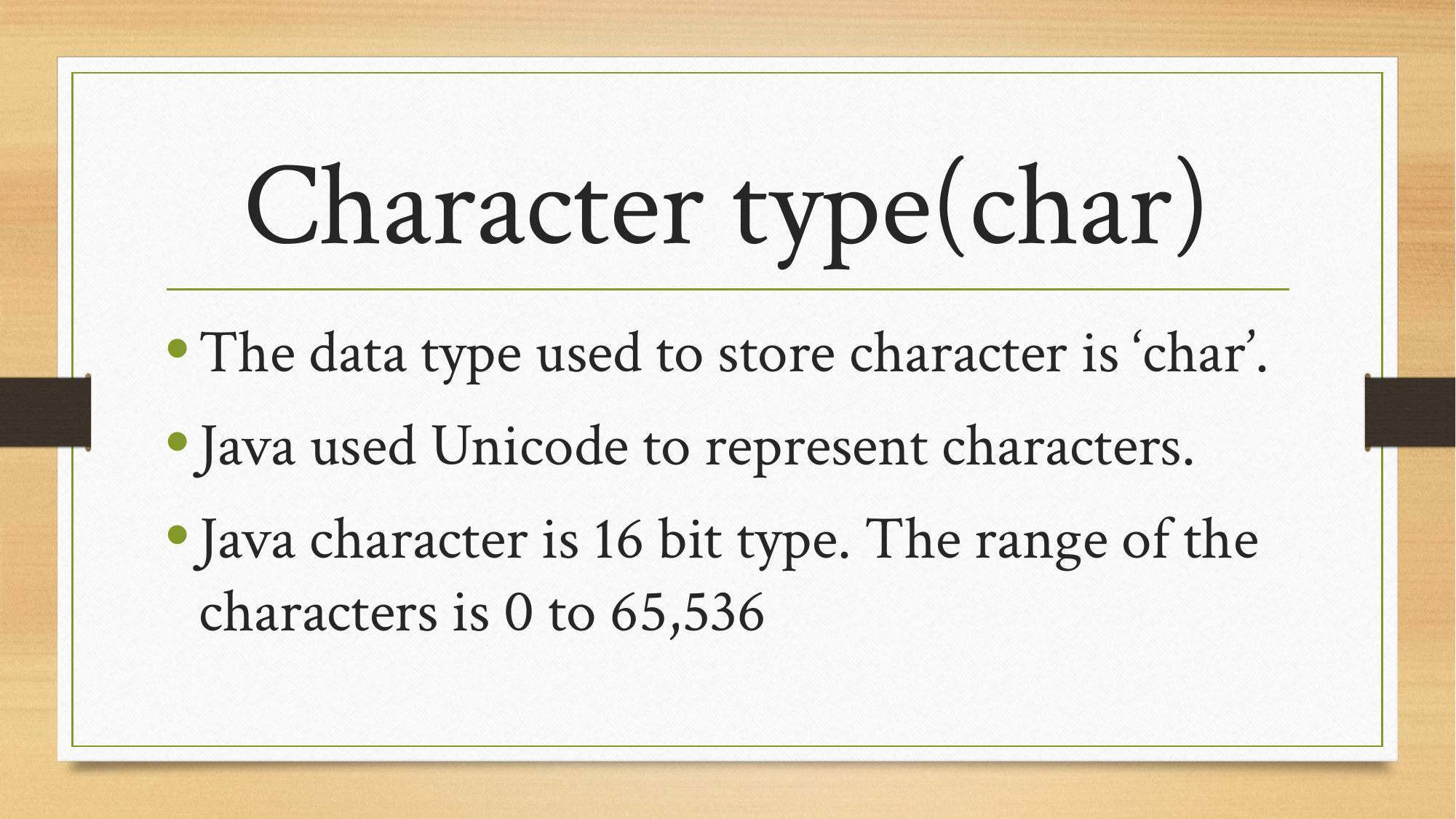

# Character type(char)
The data type used to store character is ‘char’.
Java used Unicode to represent characters.
Java character is 16 bit type. The range of the characters is 0 to 65,536